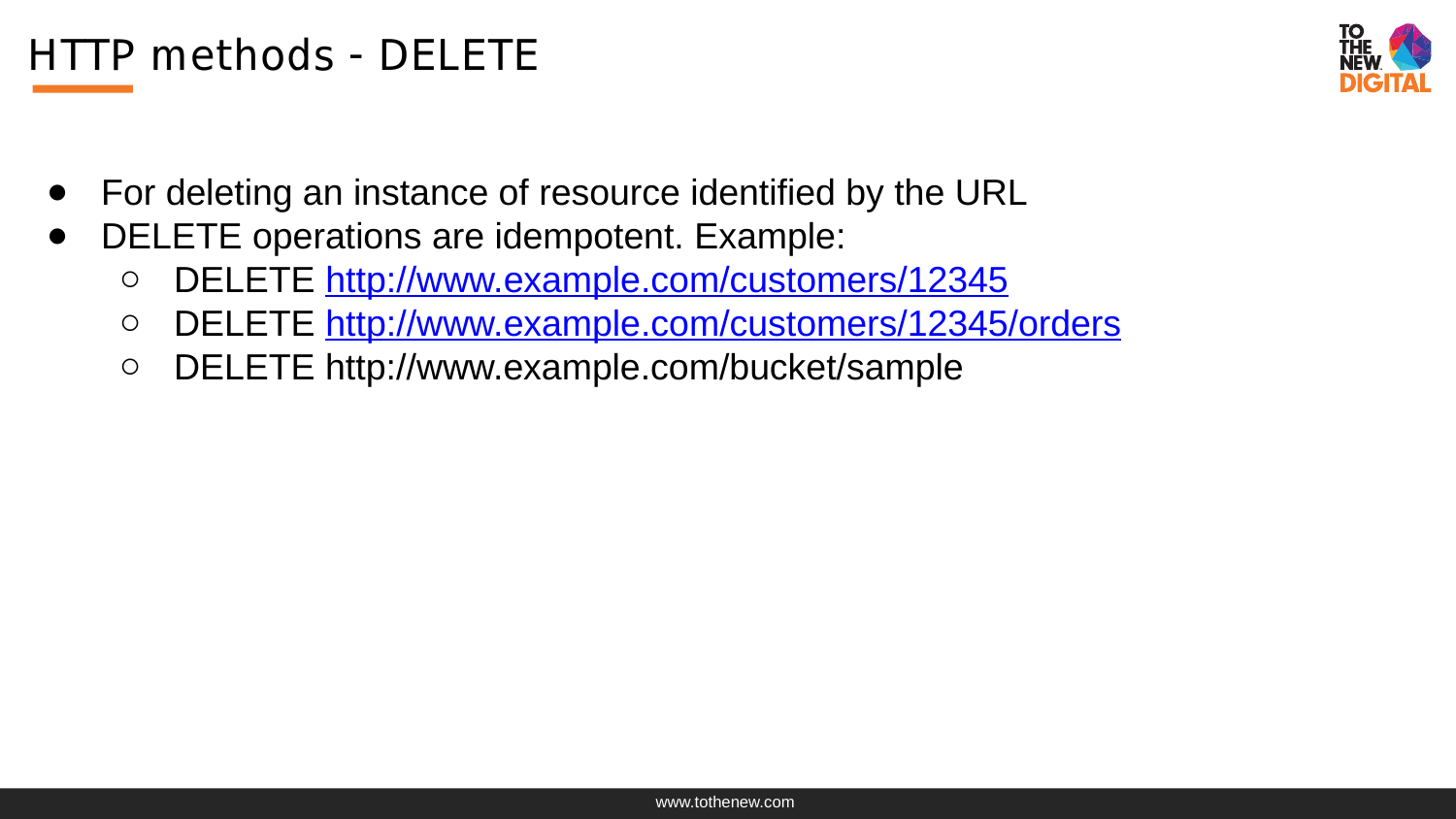

# HTTP methods - DELETE

For deleting an instance of resource identified by the URL
DELETE operations are idempotent. Example:
DELETE http://www.example.com/customers/12345
DELETE http://www.example.com/customers/12345/orders
DELETE http://www.example.com/bucket/sample